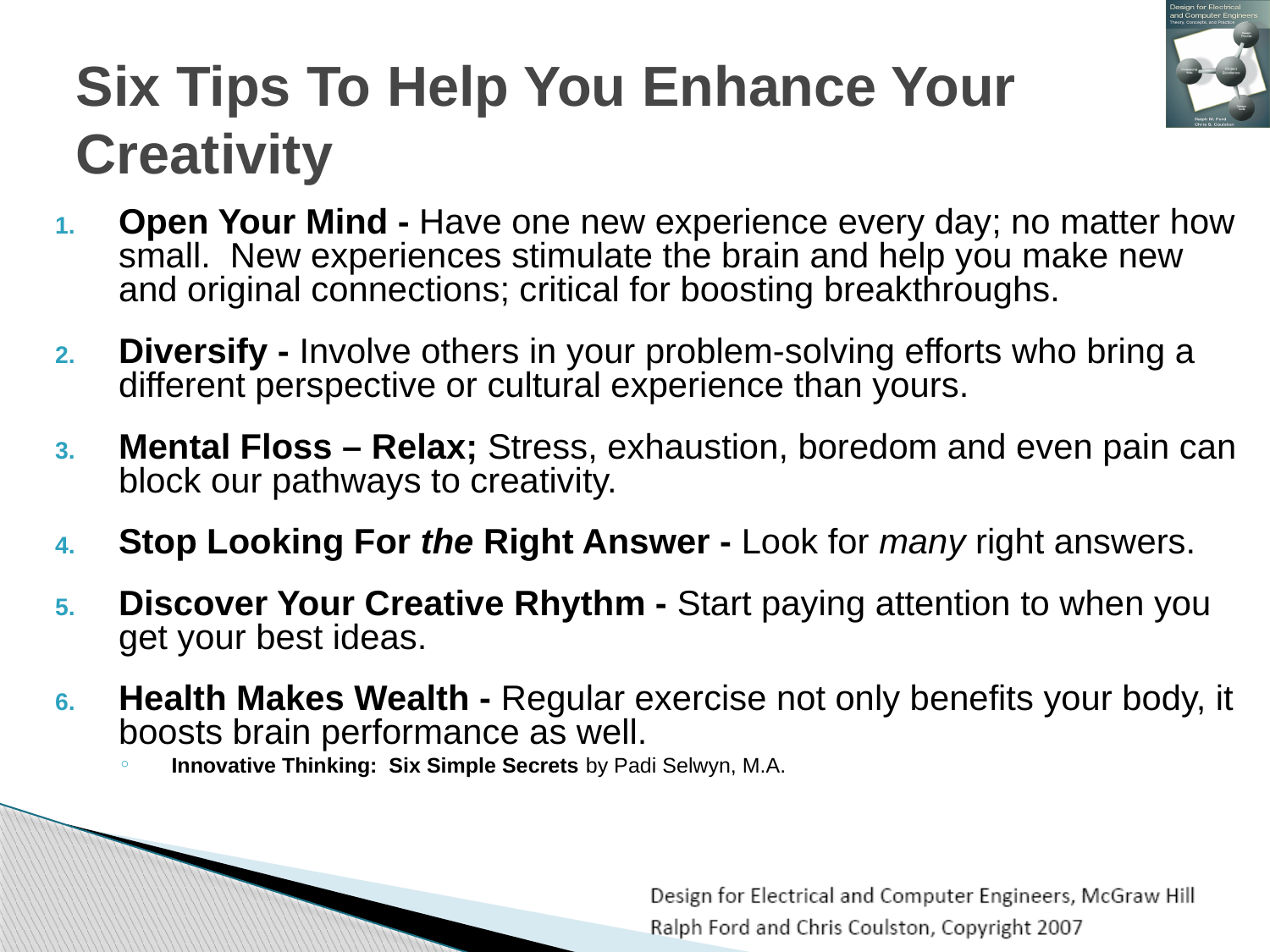

# Six Tips To Help You Enhance Your Creativity
Open Your Mind - Have one new experience every day; no matter how small.  New experiences stimulate the brain and help you make new and original connections; critical for boosting breakthroughs.

Diversify - Involve others in your problem-solving efforts who bring a different perspective or cultural experience than yours.

Mental Floss – Relax; Stress, exhaustion, boredom and even pain can block our pathways to creativity.

Stop Looking For the Right Answer - Look for many right answers.

Discover Your Creative Rhythm - Start paying attention to when you get your best ideas.

Health Makes Wealth - Regular exercise not only benefits your body, it boosts brain performance as well.
Innovative Thinking:  Six Simple Secrets by Padi Selwyn, M.A.